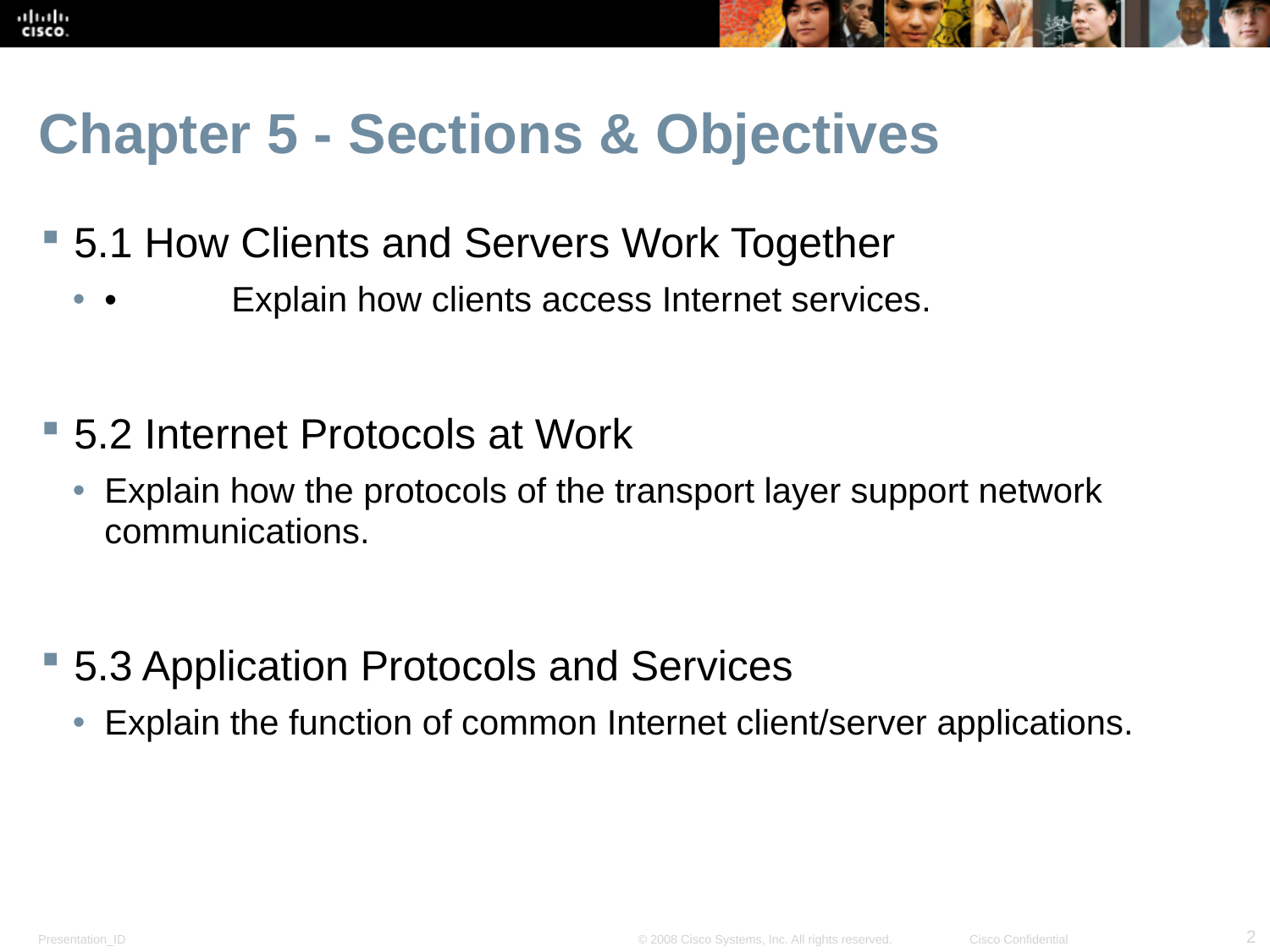

# Chapter 5 - Sections & Objectives
5.1 How Clients and Servers Work Together
•	Explain how clients access Internet services.

5.2 Internet Protocols at Work
Explain how the protocols of the transport layer support network communications.

5.3 Application Protocols and Services
Explain the function of common Internet client/server applications.